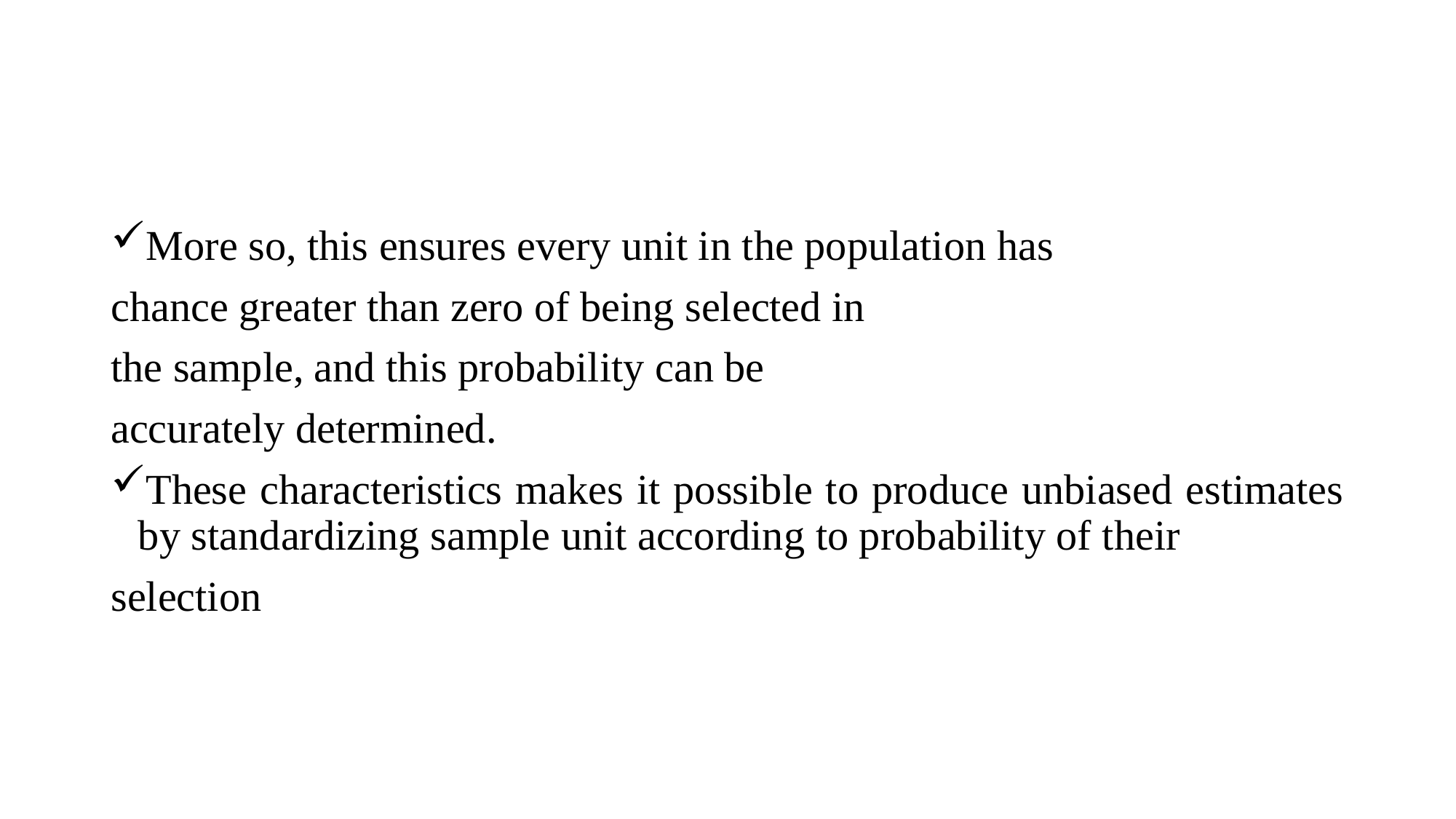

#
More so, this ensures every unit in the population has
chance greater than zero of being selected in
the sample, and this probability can be
accurately determined.
These characteristics makes it possible to produce unbiased estimates by standardizing sample unit according to probability of their
selection